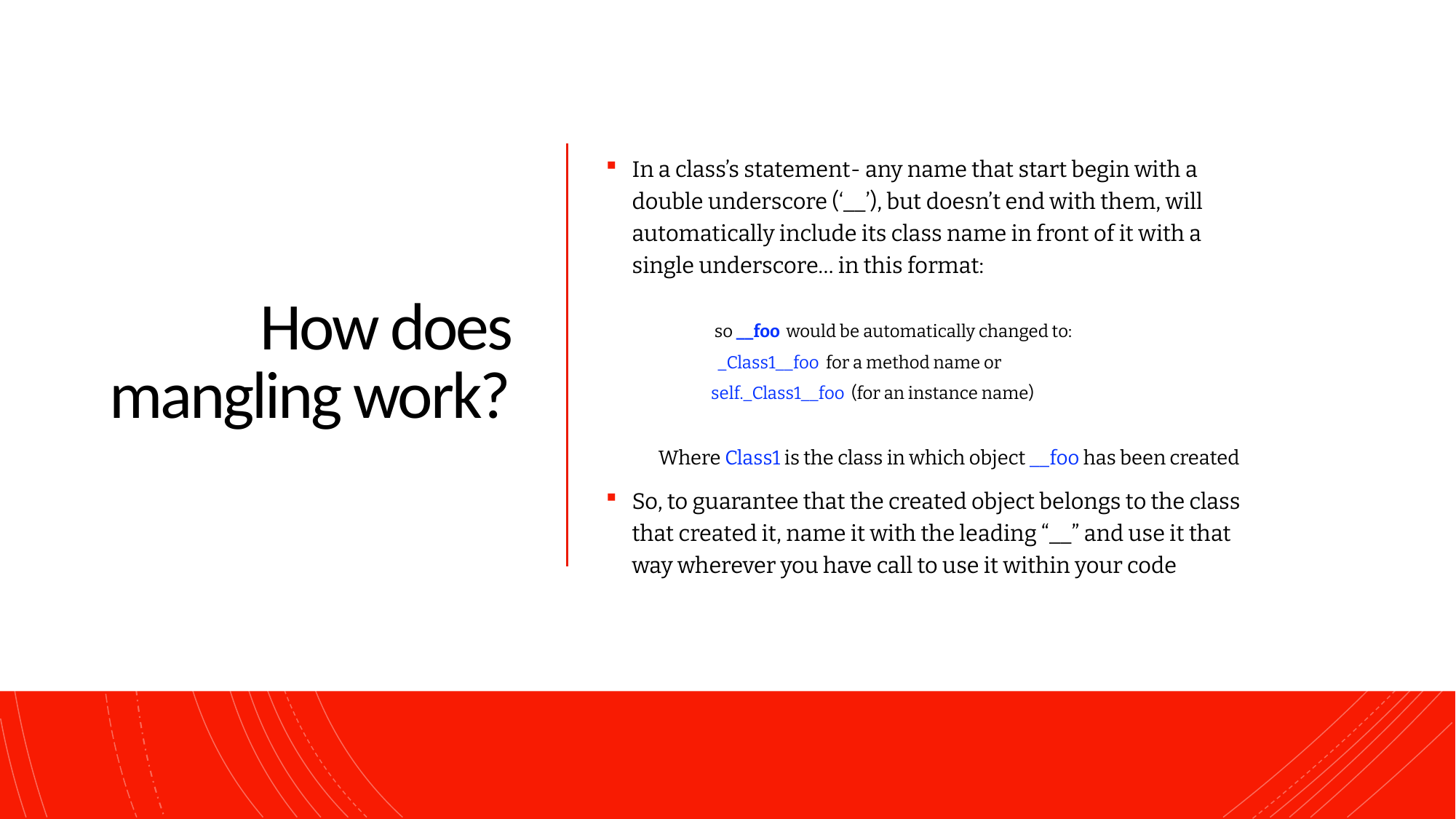

# How does mangling work?
In a class’s statement- any name that start begin with a double underscore (‘__’), but doesn’t end with them, will automatically include its class name in front of it with a single underscore… in this format:

 so __foo  would be automatically changed to:
  _Class1__foo  for a method name or
self._Class1__foo  (for an instance name)

Where Class1 is the class in which object __foo has been created
So, to guarantee that the created object belongs to the class that created it, name it with the leading “__” and use it that way wherever you have call to use it within your code